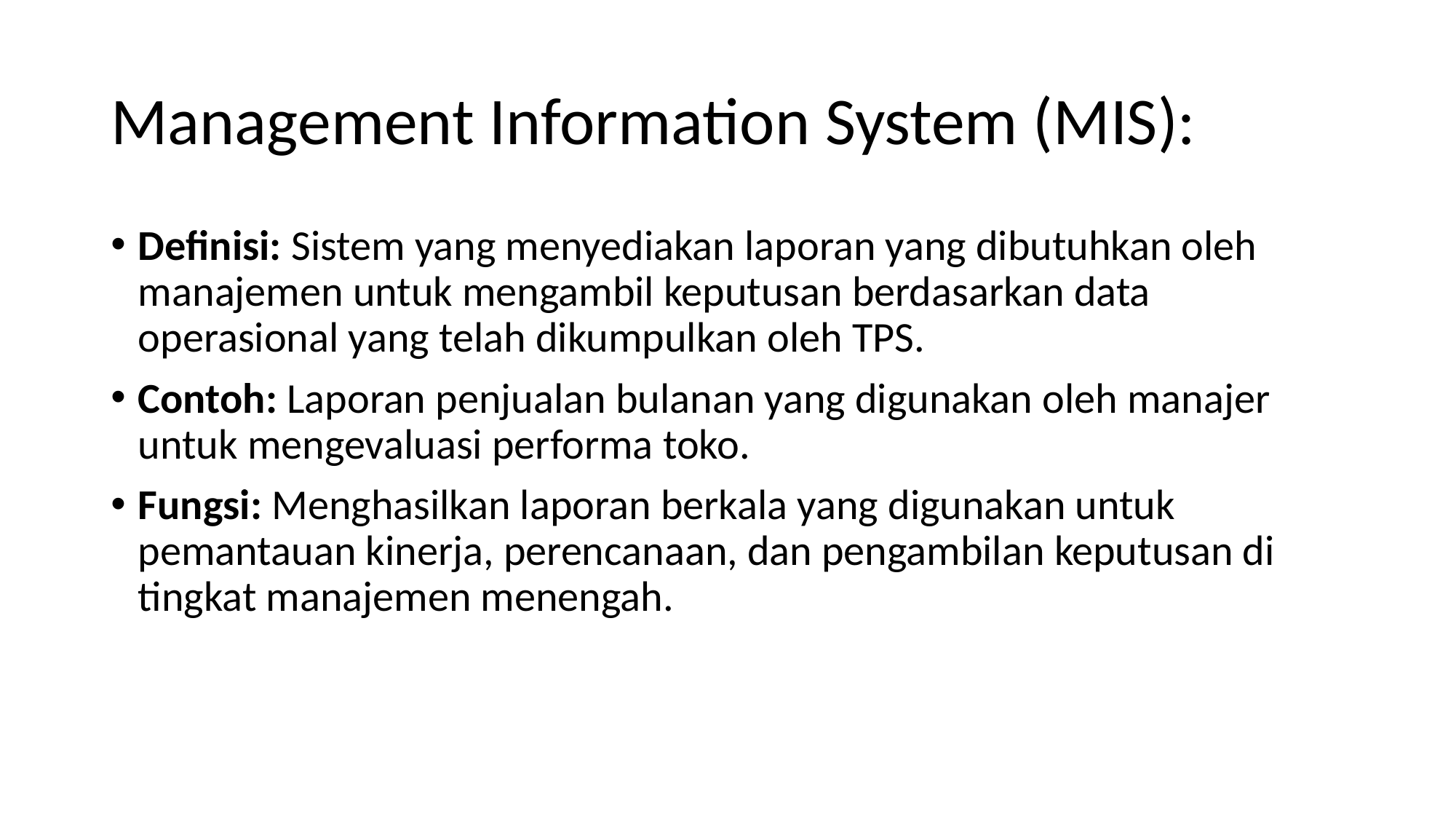

# Management Information System (MIS):
Definisi: Sistem yang menyediakan laporan yang dibutuhkan oleh manajemen untuk mengambil keputusan berdasarkan data operasional yang telah dikumpulkan oleh TPS.
Contoh: Laporan penjualan bulanan yang digunakan oleh manajer untuk mengevaluasi performa toko.
Fungsi: Menghasilkan laporan berkala yang digunakan untuk pemantauan kinerja, perencanaan, dan pengambilan keputusan di tingkat manajemen menengah.